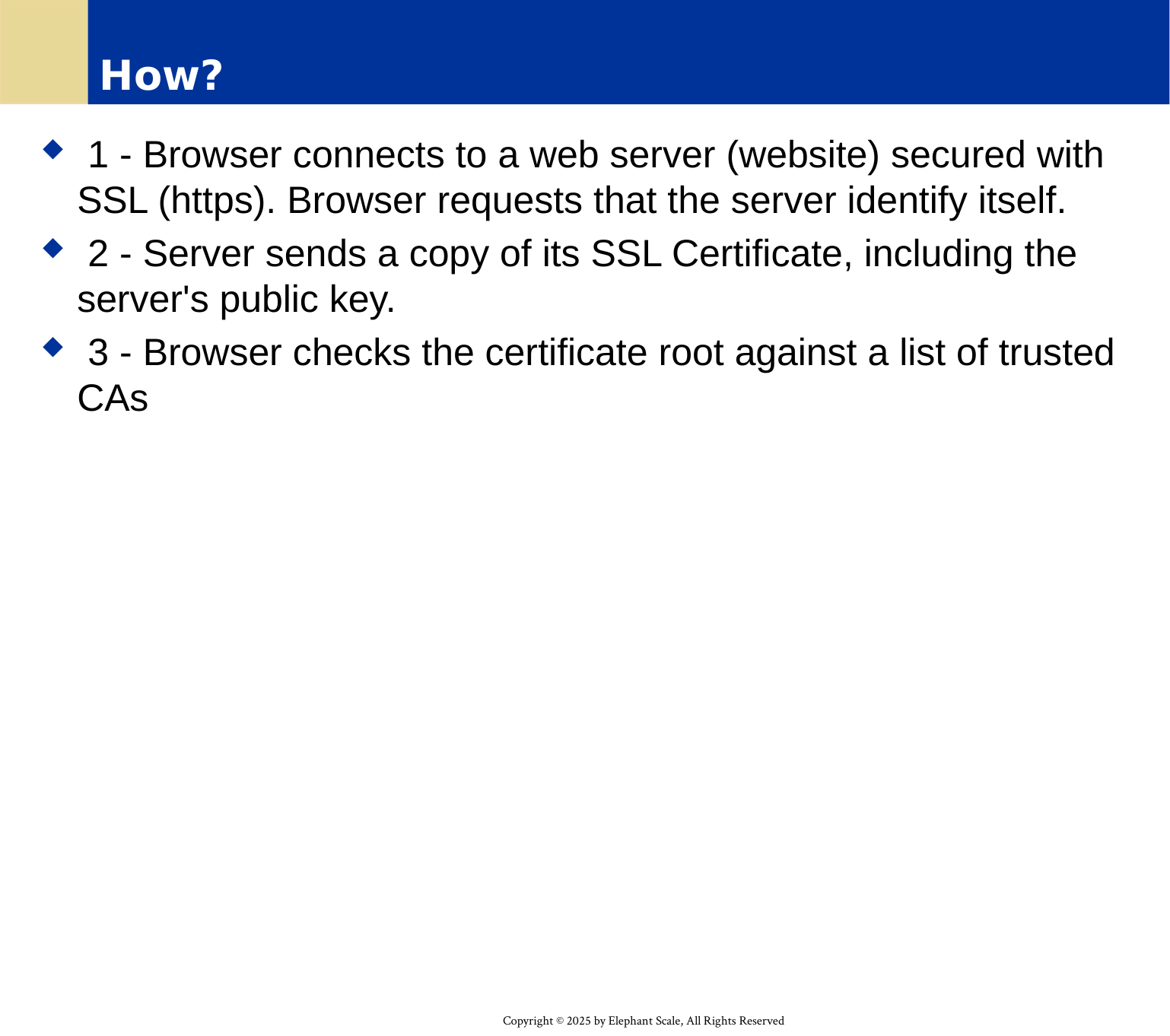

# How?
 1 - Browser connects to a web server (website) secured with SSL (https). Browser requests that the server identify itself.
 2 - Server sends a copy of its SSL Certificate, including the server's public key.
 3 - Browser checks the certificate root against a list of trusted CAs
Copyright © 2025 by Elephant Scale, All Rights Reserved